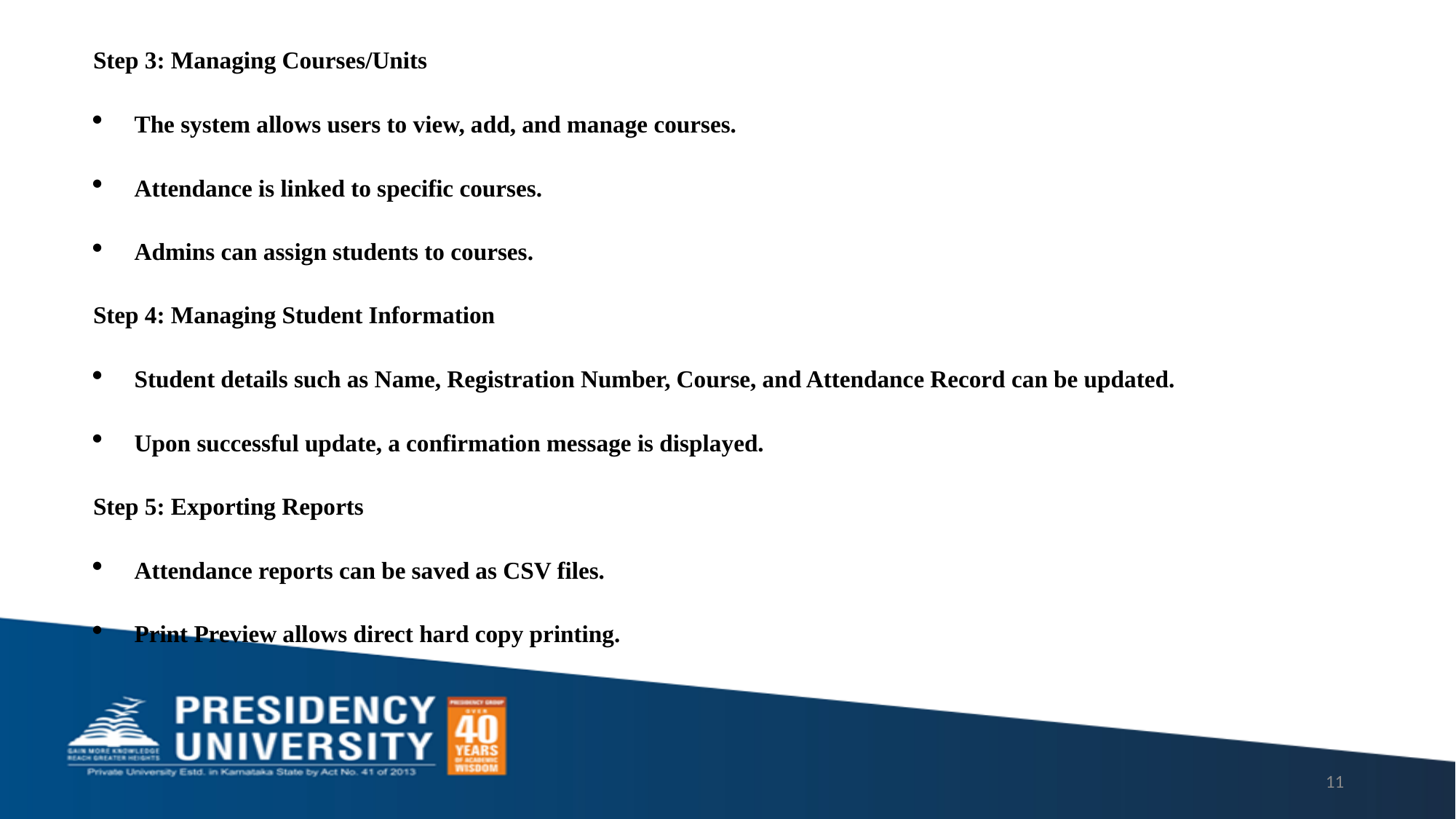

Step 3: Managing Courses/Units
The system allows users to view, add, and manage courses.
Attendance is linked to specific courses.
Admins can assign students to courses.
Step 4: Managing Student Information
Student details such as Name, Registration Number, Course, and Attendance Record can be updated.
Upon successful update, a confirmation message is displayed.
Step 5: Exporting Reports
Attendance reports can be saved as CSV files.
Print Preview allows direct hard copy printing.

11